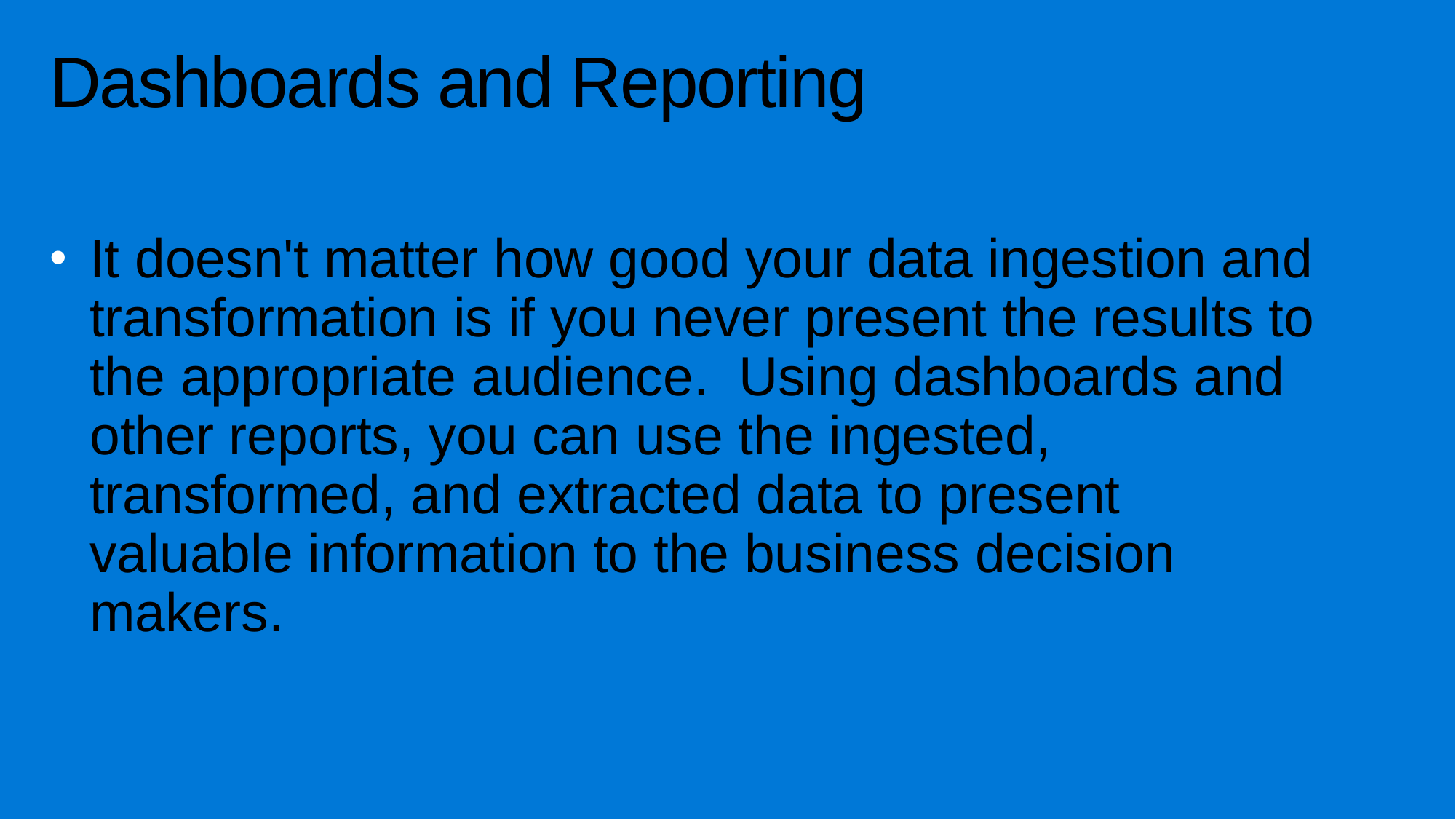

# Dashboards and Reporting
It doesn't matter how good your data ingestion and transformation is if you never present the results to the appropriate audience.  Using dashboards and other reports, you can use the ingested, transformed, and extracted data to present valuable information to the business decision makers.